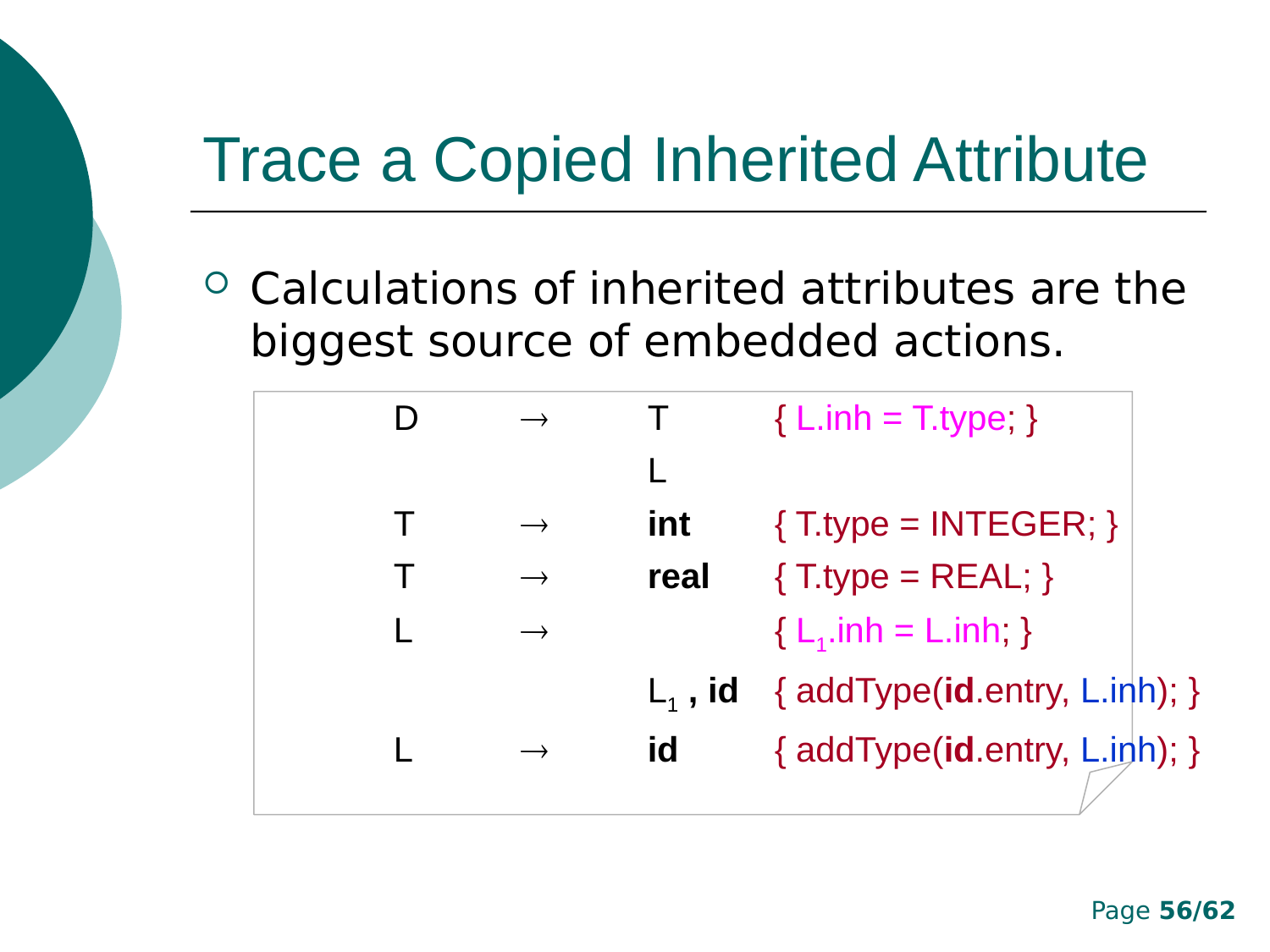

# Trace a Copied Inherited Attribute
Calculations of inherited attributes are the biggest source of embedded actions.
	D	→	T	{ L.inh = T.type; }
			L
	T	→	int	{ T.type = INTEGER; }
	T	→	real	{ T.type = REAL; }
	L	→		{ L1.inh = L.inh; }
			L1 , id	{ addType(id.entry, L.inh); }
	L	→	id	{ addType(id.entry, L.inh); }